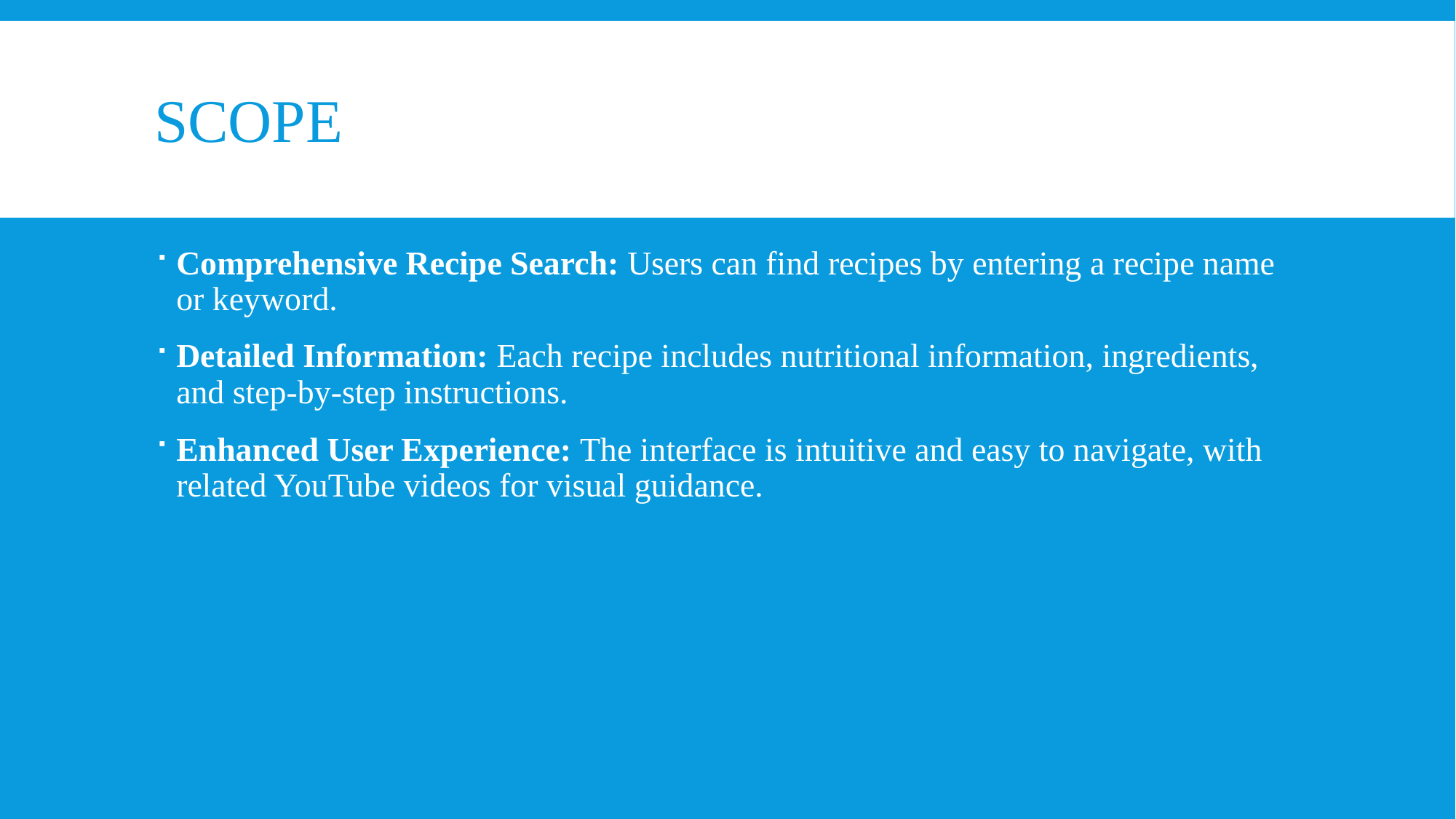

# sCOPE
Comprehensive Recipe Search: Users can find recipes by entering a recipe name or keyword.
Detailed Information: Each recipe includes nutritional information, ingredients, and step-by-step instructions.
Enhanced User Experience: The interface is intuitive and easy to navigate, with related YouTube videos for visual guidance.